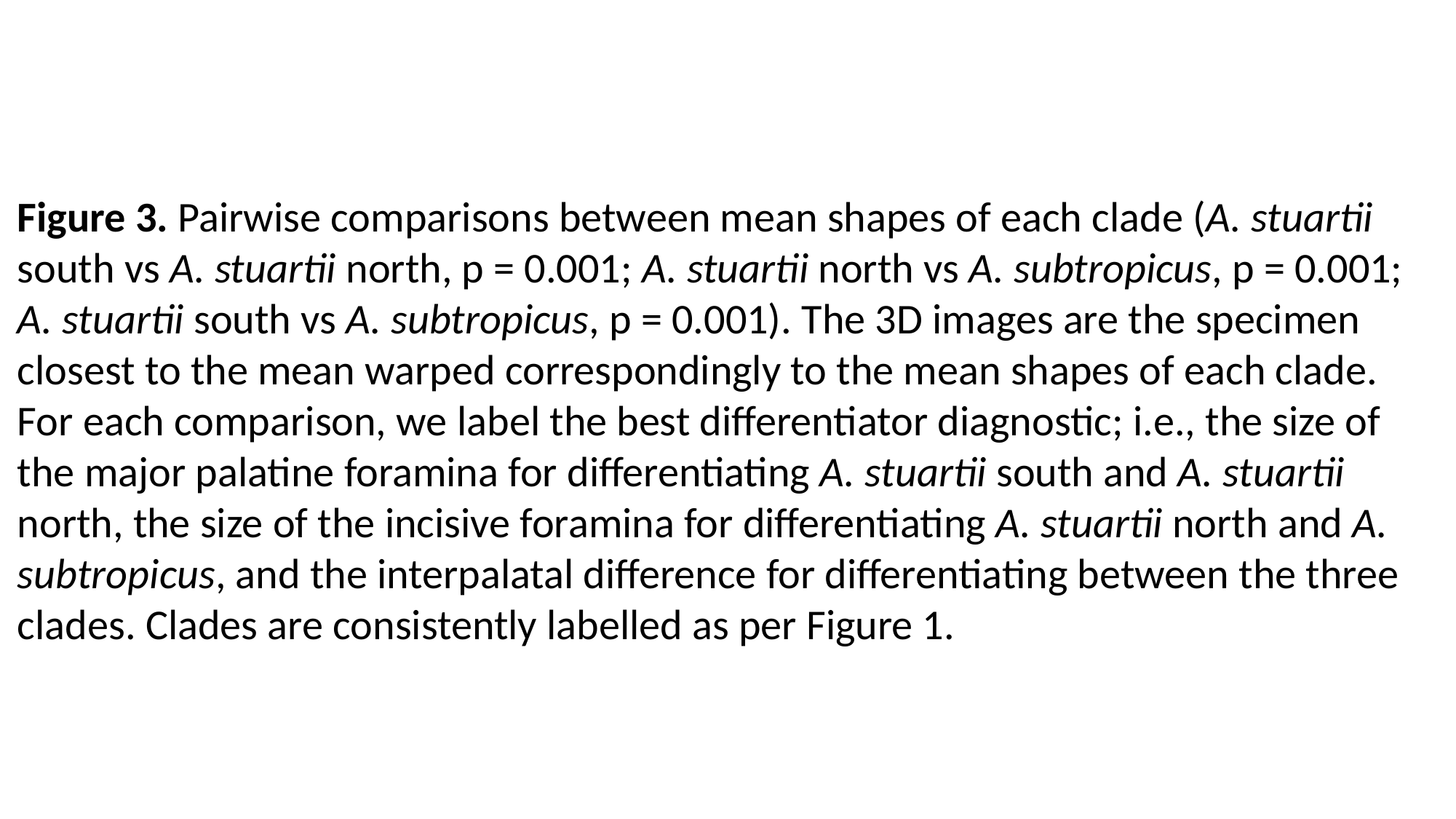

Figure 3. Pairwise comparisons between mean shapes of each clade (A. stuartii south vs A. stuartii north, p = 0.001; A. stuartii north vs A. subtropicus, p = 0.001; A. stuartii south vs A. subtropicus, p = 0.001). The 3D images are the specimen closest to the mean warped correspondingly to the mean shapes of each clade. For each comparison, we label the best differentiator diagnostic; i.e., the size of the major palatine foramina for differentiating A. stuartii south and A. stuartii north, the size of the incisive foramina for differentiating A. stuartii north and A. subtropicus, and the interpalatal difference for differentiating between the three clades. Clades are consistently labelled as per Figure 1.